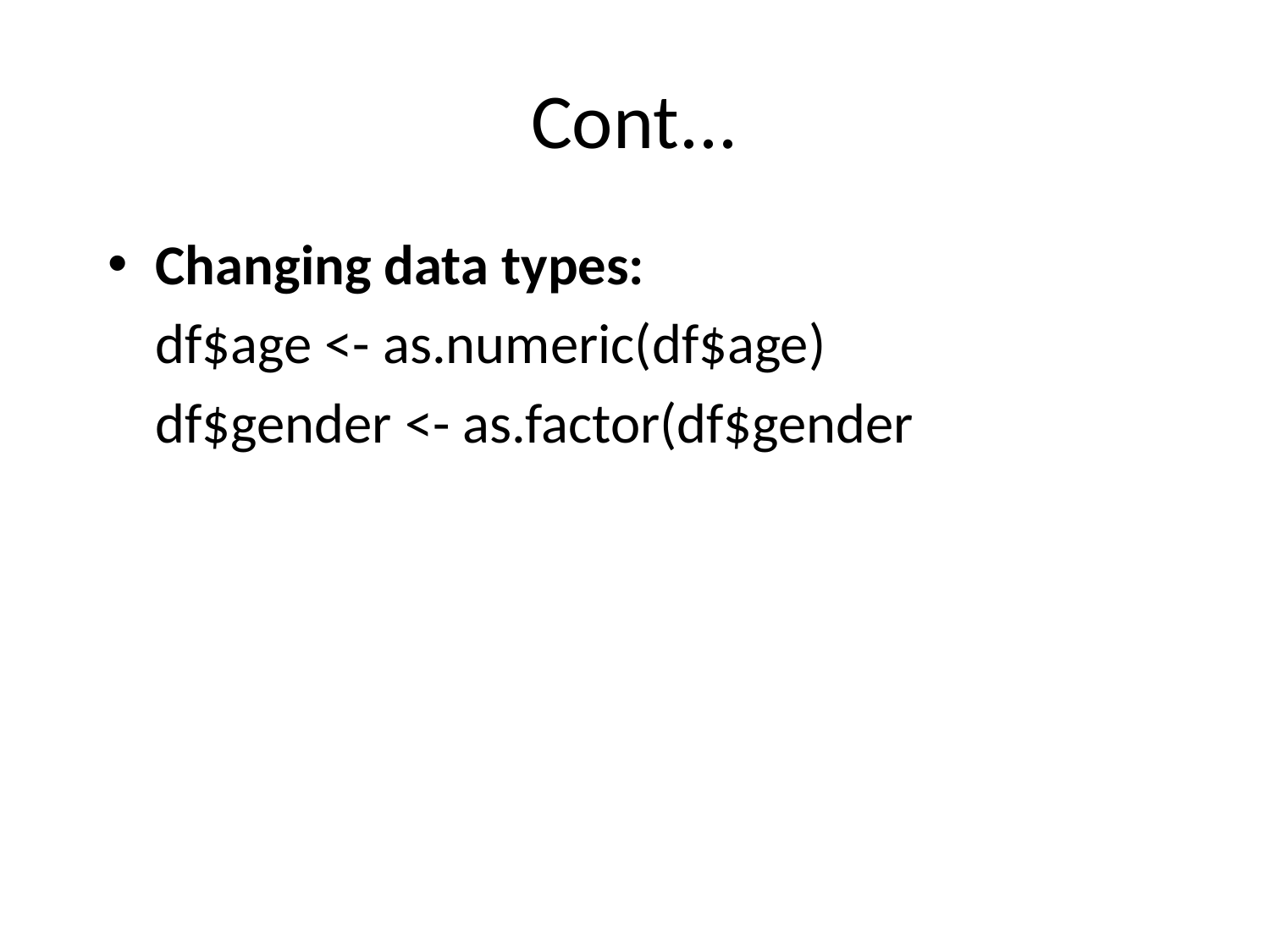

# Cont...
Changing data types:
df$age <- as.numeric(df$age)
df$gender <- as.factor(df$gender